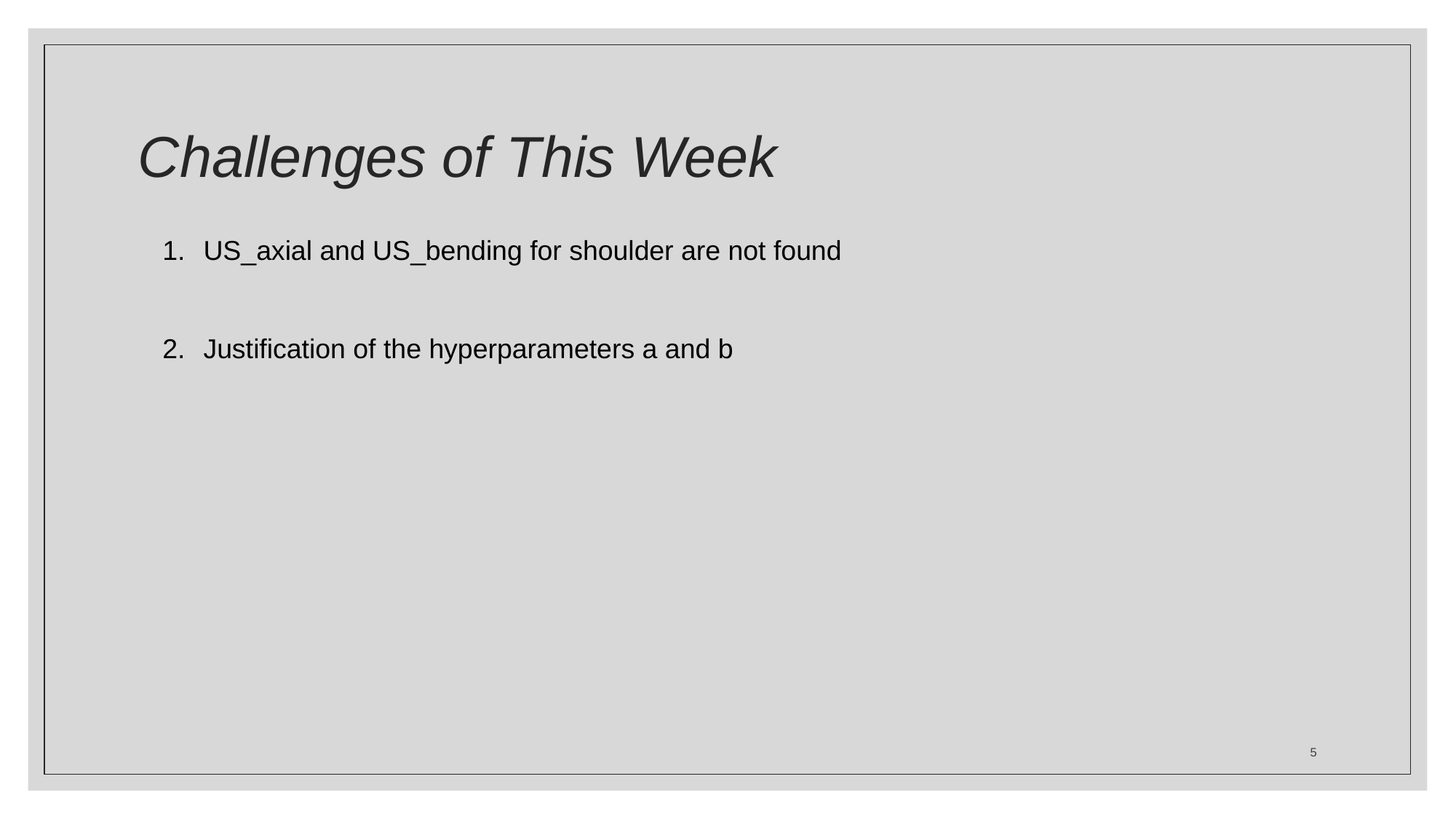

# Challenges of This Week
US_axial and US_bending for shoulder are not found

Justification of the hyperparameters a and b
5